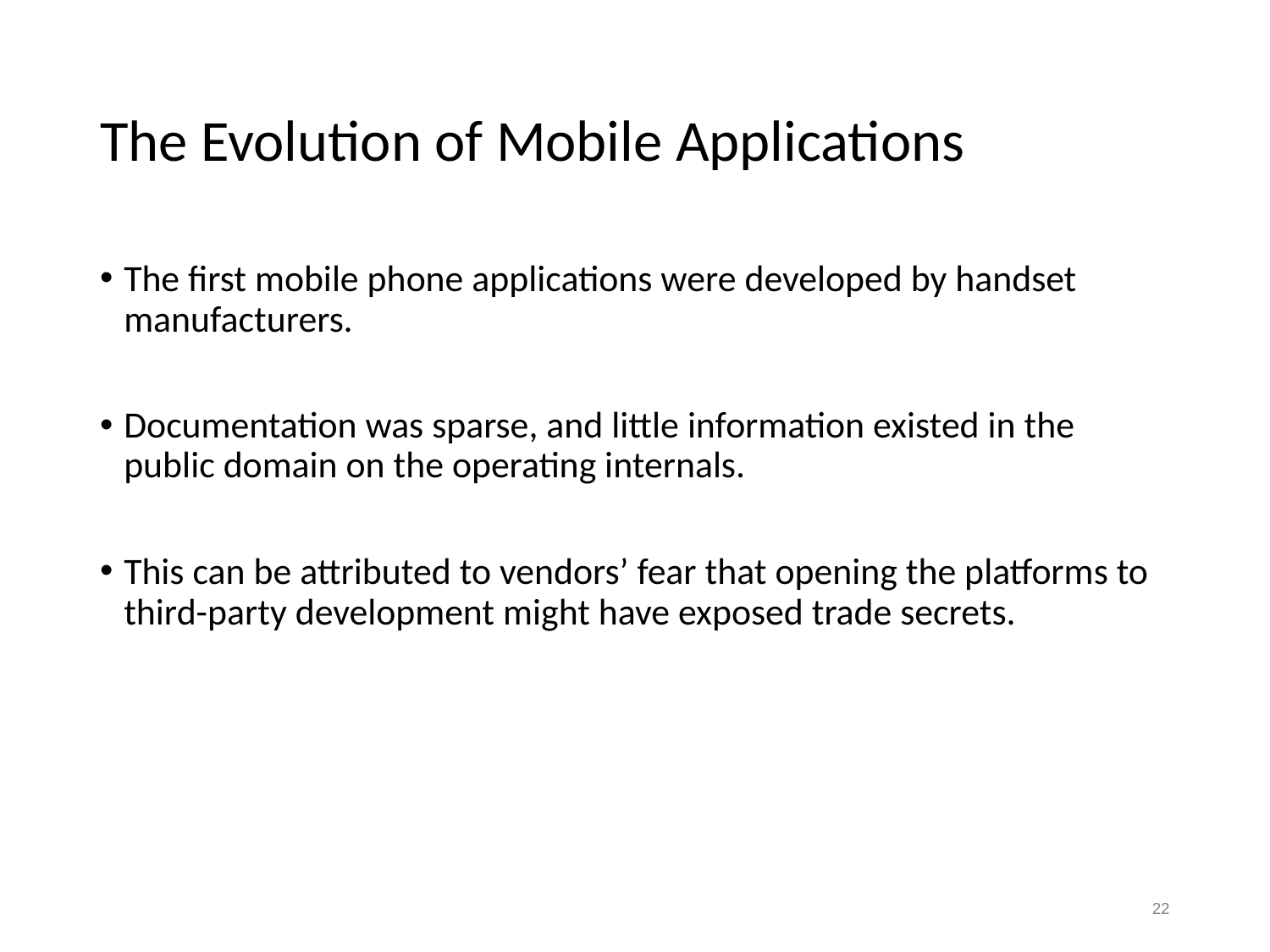

# The Evolution of Mobile Applications
The first mobile phone applications were developed by handset manufacturers.

Documentation was sparse, and little information existed in the public domain on the operating internals.

This can be attributed to vendors’ fear that opening the platforms to third-party development might have exposed trade secrets.
22